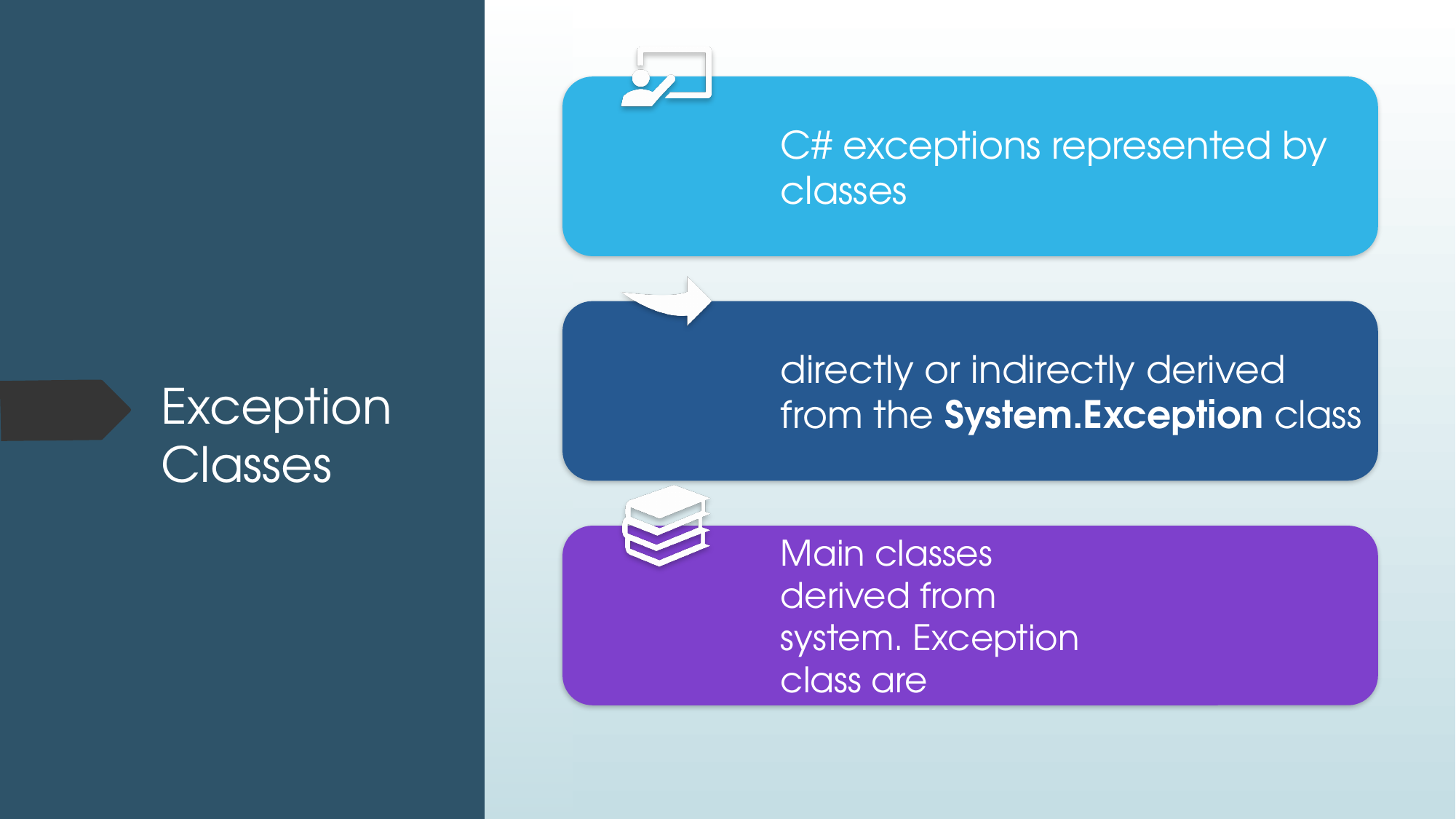

C# exceptions represented by classes
directly or indirectly derived from the System.Exception class
Main classes derived from system. Exception class are
# Exception Classes